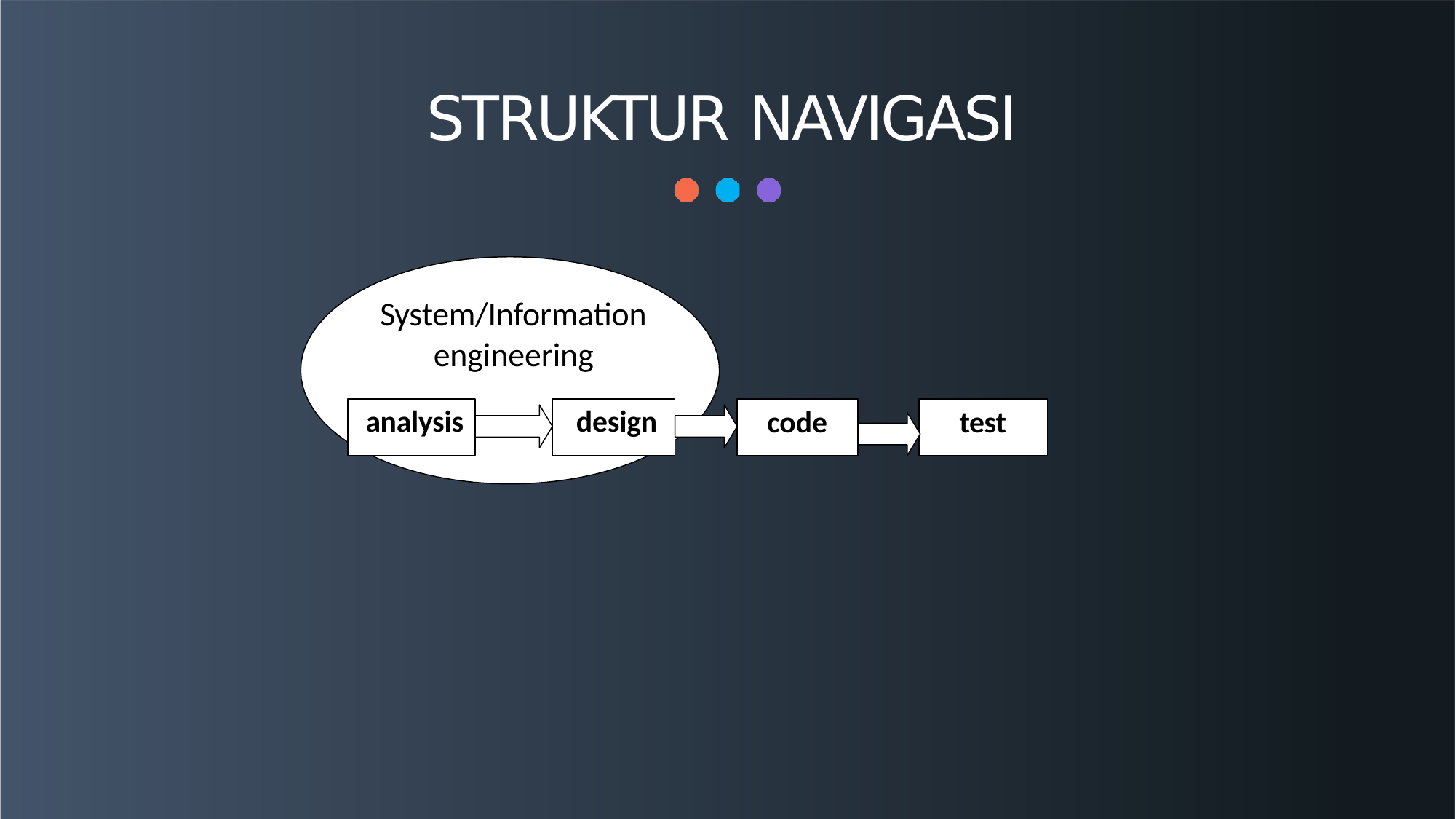

# STRUKTUR NAVIGASI

System/Information
engineering
analysis	design

code
test